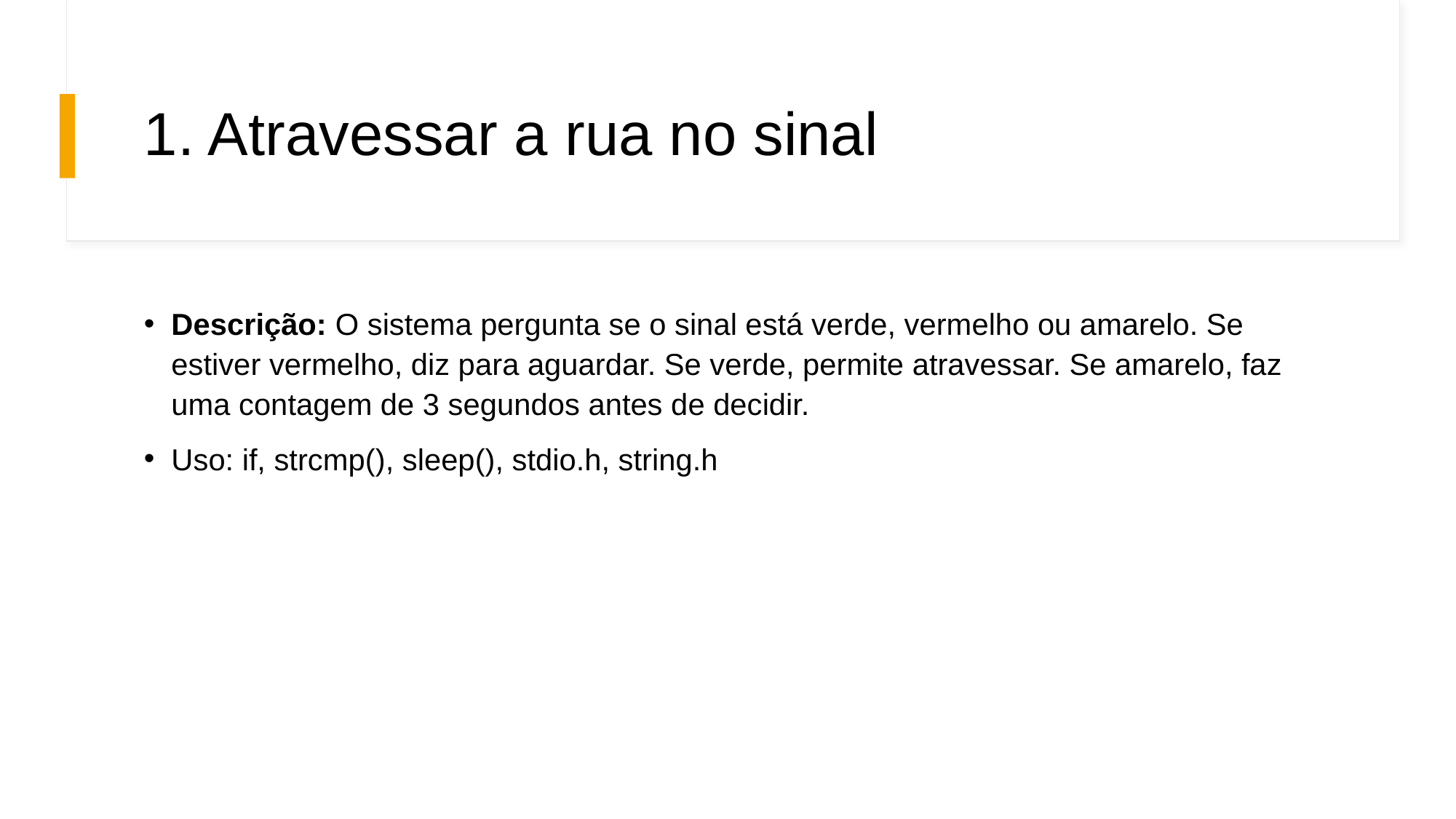

# 1. Atravessar a rua no sinal
Descrição: O sistema pergunta se o sinal está verde, vermelho ou amarelo. Se estiver vermelho, diz para aguardar. Se verde, permite atravessar. Se amarelo, faz uma contagem de 3 segundos antes de decidir.
Uso: if, strcmp(), sleep(), stdio.h, string.h